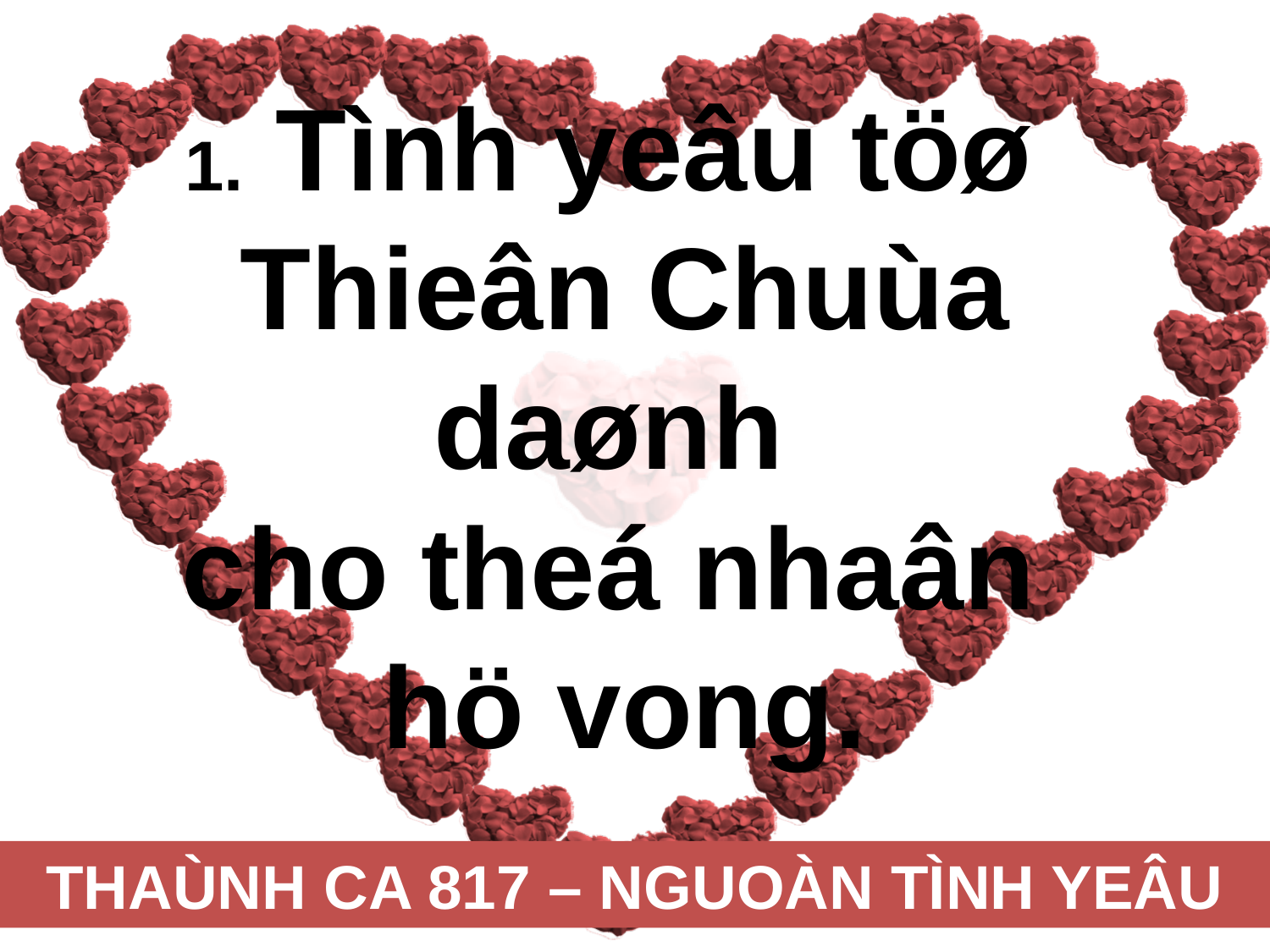

1. Tình yeâu töø
Thieân Chuùa daønh
cho theá nhaân
hö vong.
THAÙNH CA 817 – NGUOÀN TÌNH YEÂU